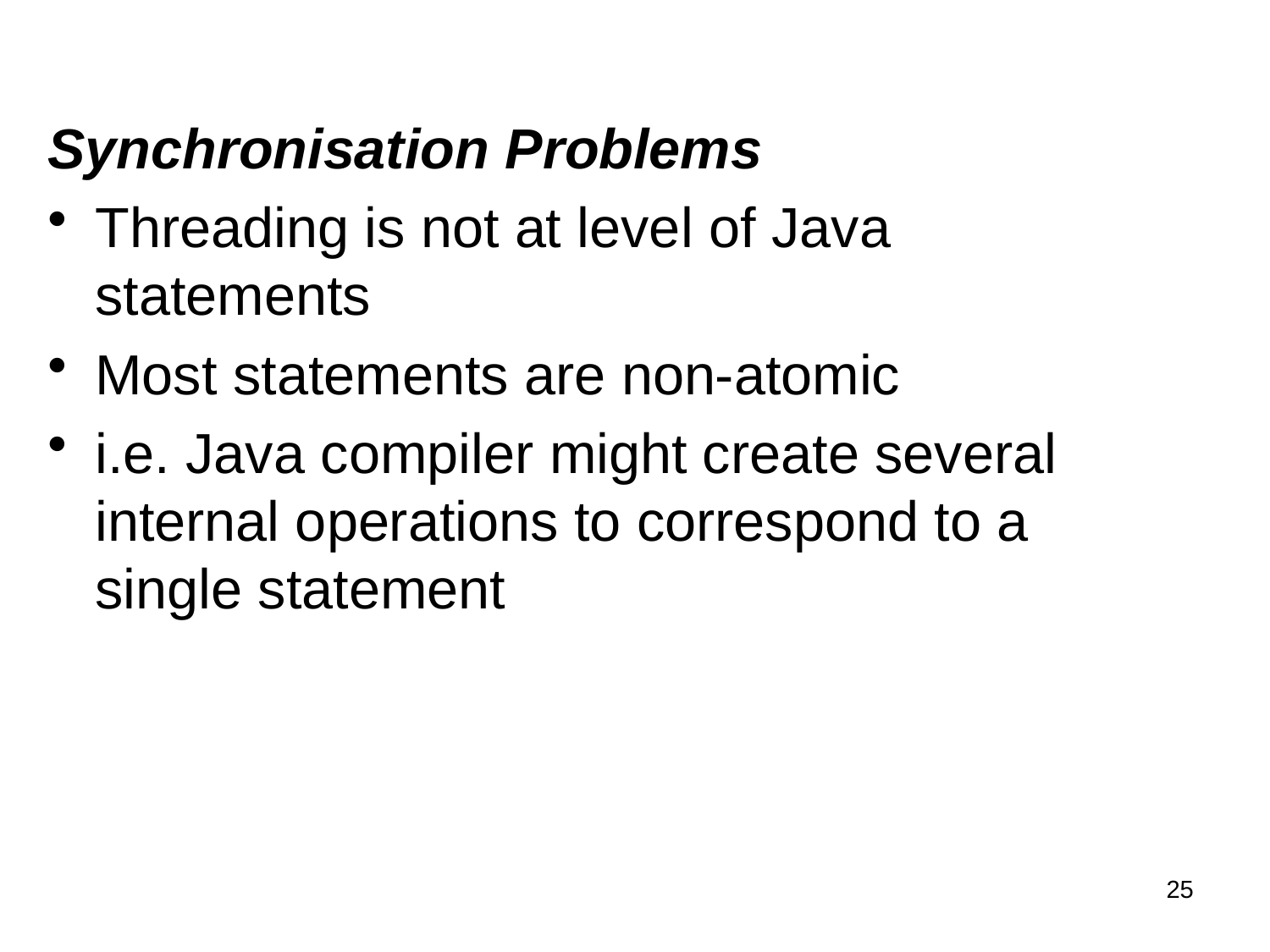

Synchronisation Problems
Threading is not at level of Java statements
Most statements are non-atomic
i.e. Java compiler might create several internal operations to correspond to a single statement
25